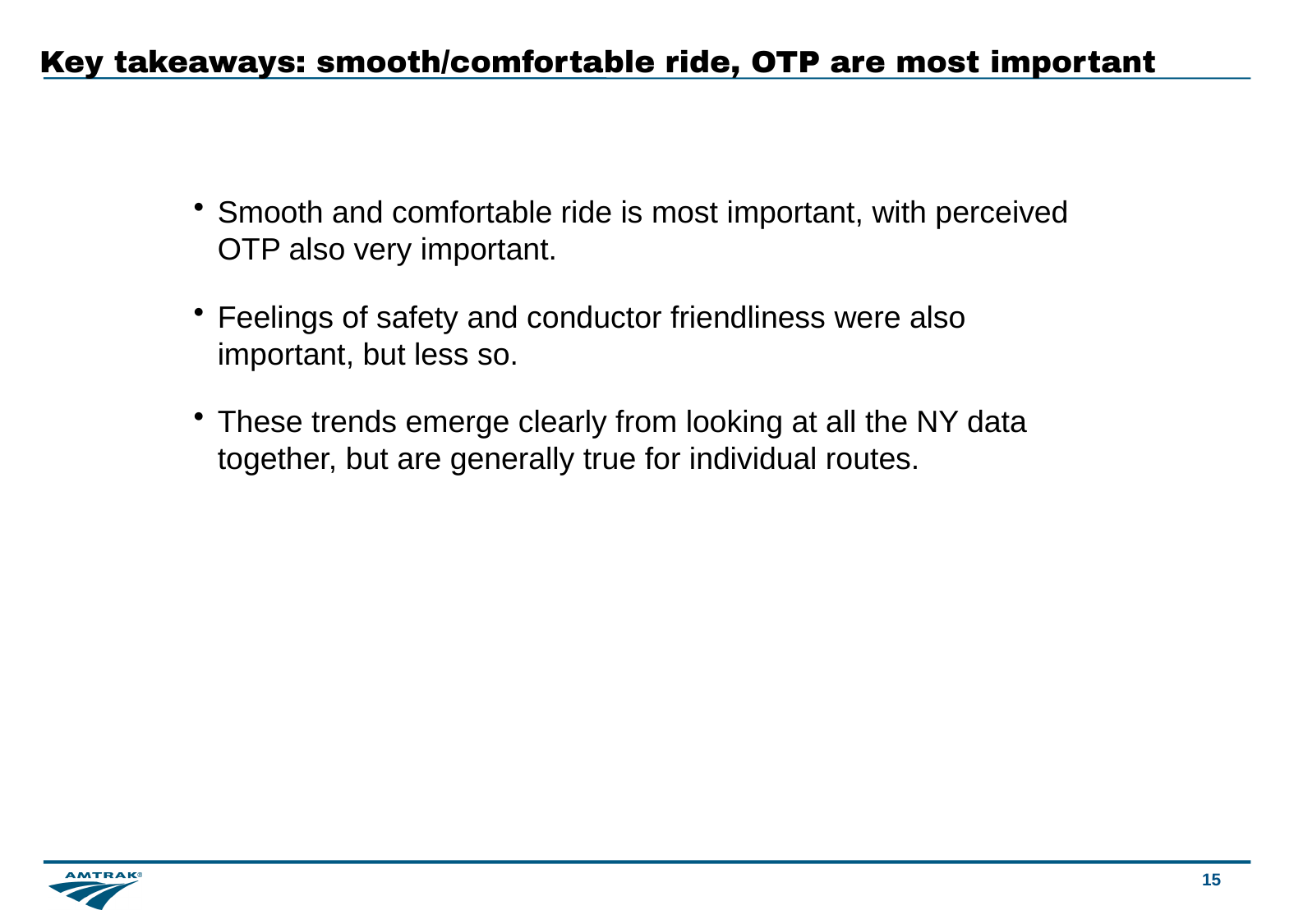

# Key takeaways: smooth/comfortable ride, OTP are most important
Smooth and comfortable ride is most important, with perceived OTP also very important.
Feelings of safety and conductor friendliness were also important, but less so.
These trends emerge clearly from looking at all the NY data together, but are generally true for individual routes.